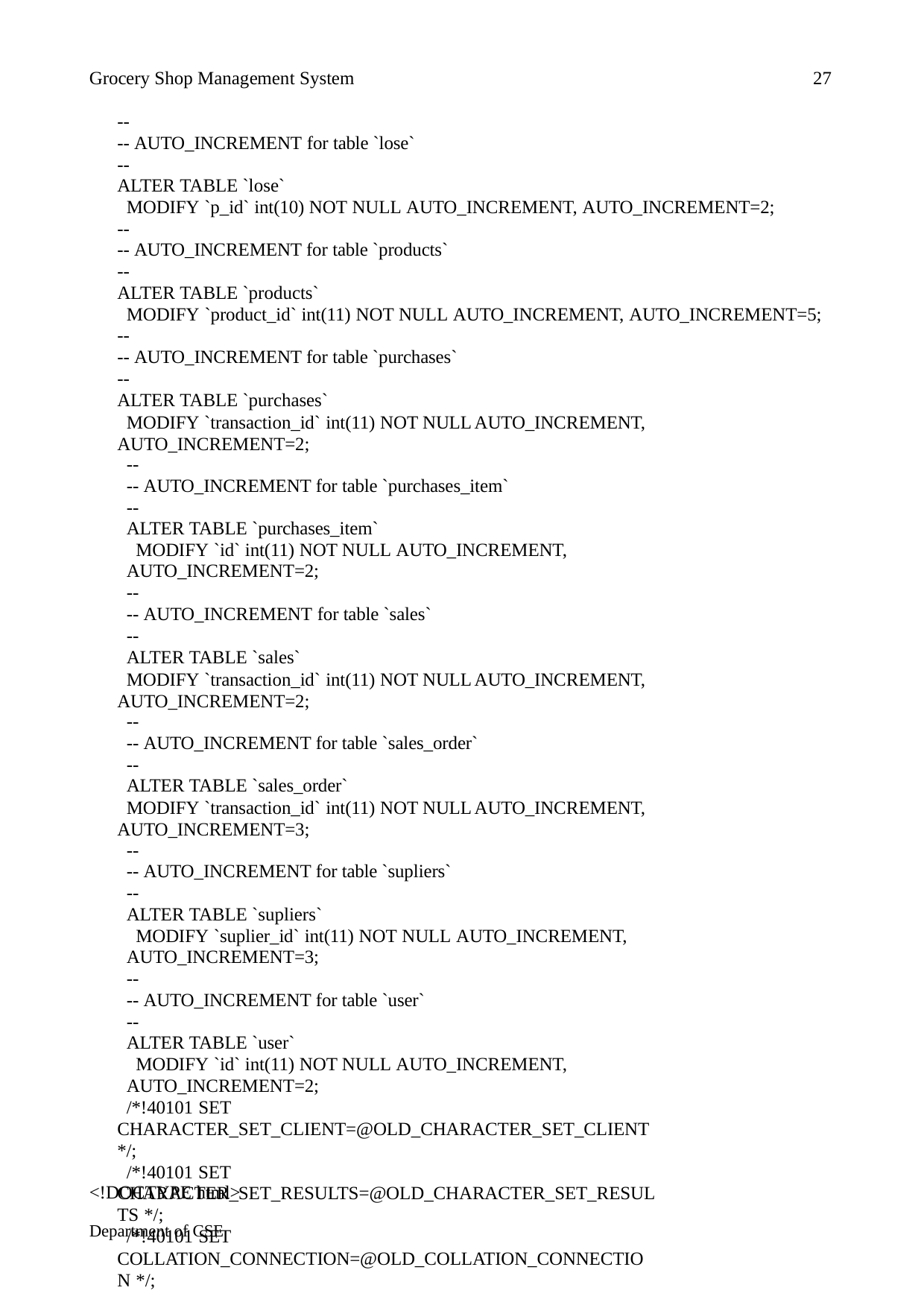

Grocery Shop Management System	27

--
-- AUTO_INCREMENT for table `lose`
--
ALTER TABLE `lose`
MODIFY `p_id` int(10) NOT NULL AUTO_INCREMENT, AUTO_INCREMENT=2;
--
-- AUTO_INCREMENT for table `products`
--
ALTER TABLE `products`
MODIFY `product_id` int(11) NOT NULL AUTO_INCREMENT, AUTO_INCREMENT=5;
--
-- AUTO_INCREMENT for table `purchases`
--
ALTER TABLE `purchases`
MODIFY `transaction_id` int(11) NOT NULL AUTO_INCREMENT,  AUTO_INCREMENT=2;
--
-- AUTO_INCREMENT for table `purchases_item`
--
ALTER TABLE `purchases_item`
MODIFY `id` int(11) NOT NULL AUTO_INCREMENT, AUTO_INCREMENT=2;
--
-- AUTO_INCREMENT for table `sales`
--
ALTER TABLE `sales`
MODIFY `transaction_id` int(11) NOT NULL AUTO_INCREMENT,  AUTO_INCREMENT=2;
--
-- AUTO_INCREMENT for table `sales_order`
--
ALTER TABLE `sales_order`
MODIFY `transaction_id` int(11) NOT NULL AUTO_INCREMENT,  AUTO_INCREMENT=3;
--
-- AUTO_INCREMENT for table `supliers`
--
ALTER TABLE `supliers`
MODIFY `suplier_id` int(11) NOT NULL AUTO_INCREMENT, AUTO_INCREMENT=3;
--
-- AUTO_INCREMENT for table `user`
--
ALTER TABLE `user`
MODIFY `id` int(11) NOT NULL AUTO_INCREMENT, AUTO_INCREMENT=2;
/*!40101 SET CHARACTER_SET_CLIENT=@OLD_CHARACTER_SET_CLIENT */;
/*!40101 SET CHARACTER_SET_RESULTS=@OLD_CHARACTER_SET_RESULTS */;
/*!40101 SET COLLATION_CONNECTION=@OLD_COLLATION_CONNECTION */;
<!DOCTYPE html>
Department of CSE